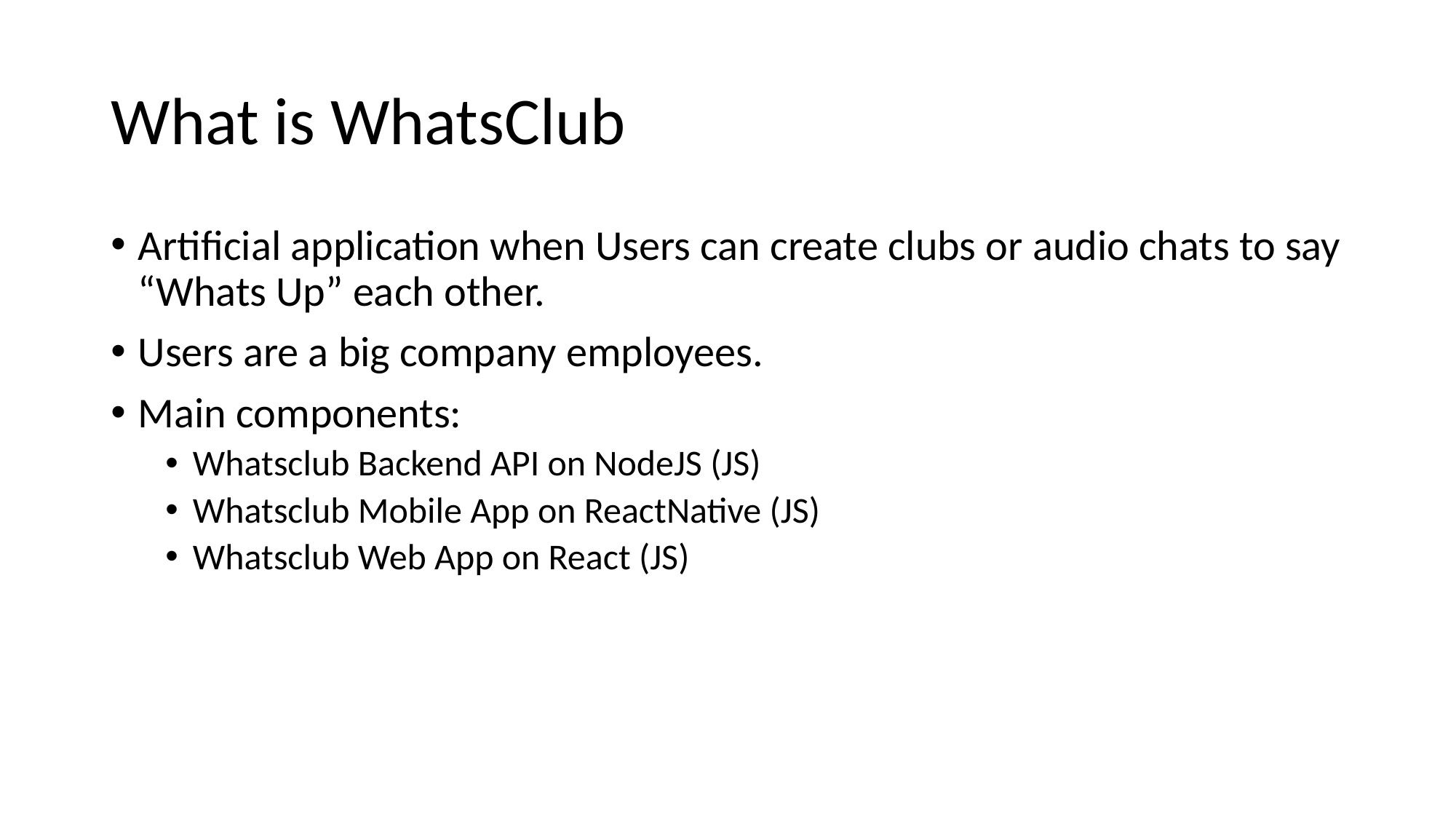

# What is WhatsClub
Artificial application when Users can create clubs or audio chats to say “Whats Up” each other.
Users are a big company employees.
Main components:
Whatsclub Backend API on NodeJS (JS)
Whatsclub Mobile App on ReactNative (JS)
Whatsclub Web App on React (JS)